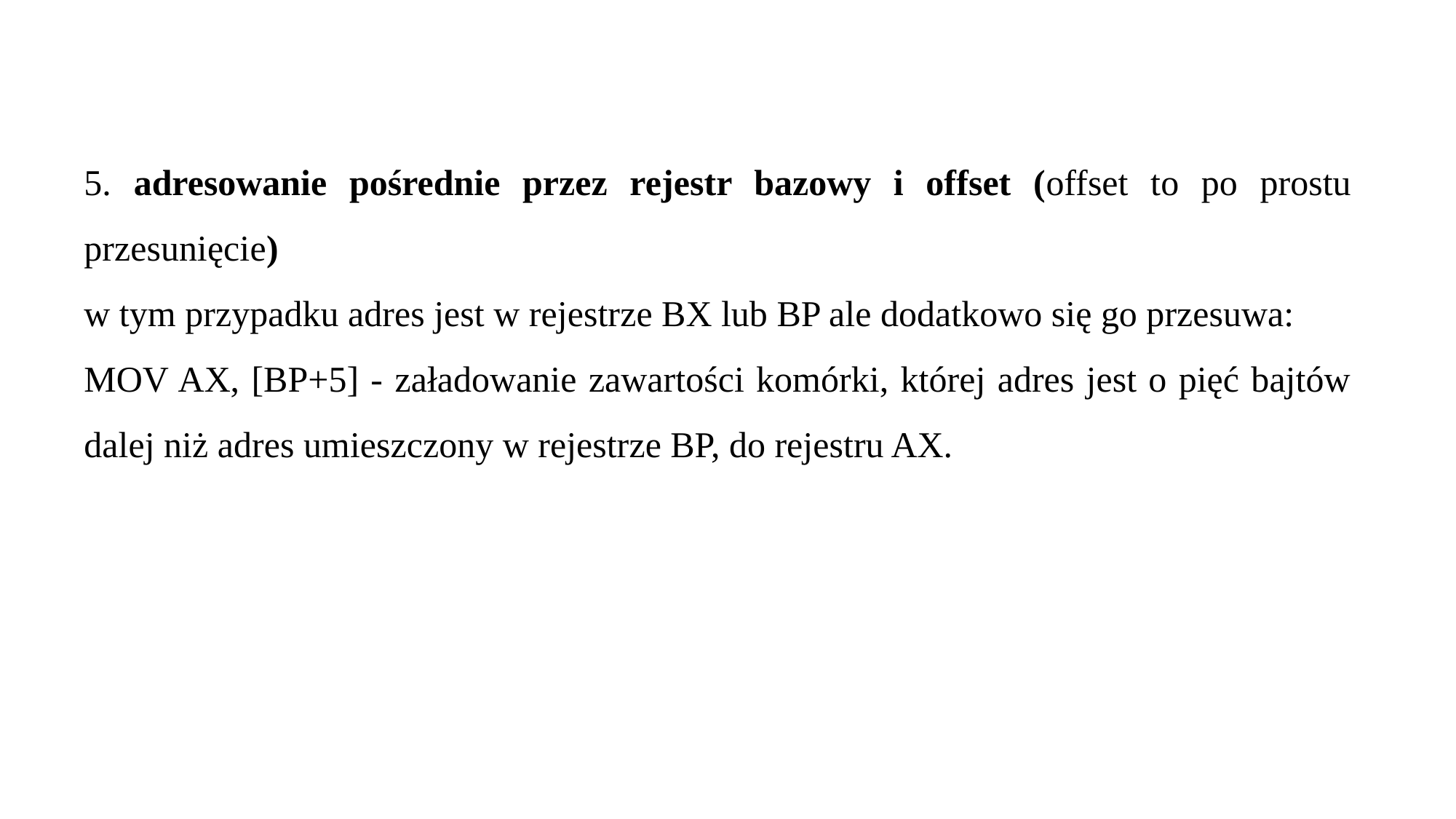

5. adresowanie pośrednie przez rejestr bazowy i offset (offset to po prostu przesunięcie)
w tym przypadku adres jest w rejestrze BX lub BP ale dodatkowo się go przesuwa:
MOV AX, [BP+5] - załadowanie zawartości komórki, której adres jest o pięć bajtów dalej niż adres umieszczony w rejestrze BP, do rejestru AX.